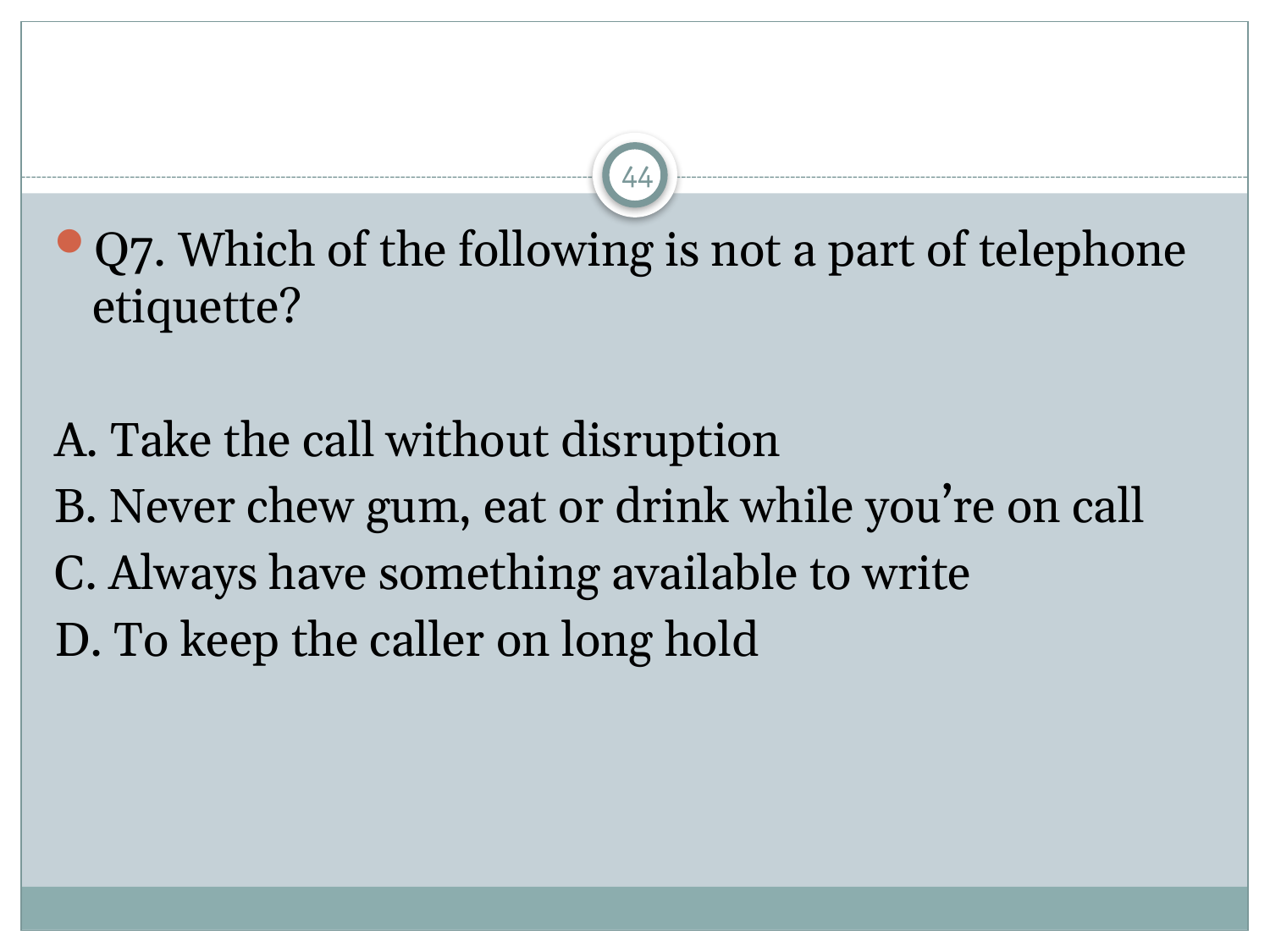

#
44
Q7. Which of the following is not a part of telephone etiquette?

A. Take the call without disruption
B. Never chew gum, eat or drink while you’re on call
C. Always have something available to write
D. To keep the caller on long hold